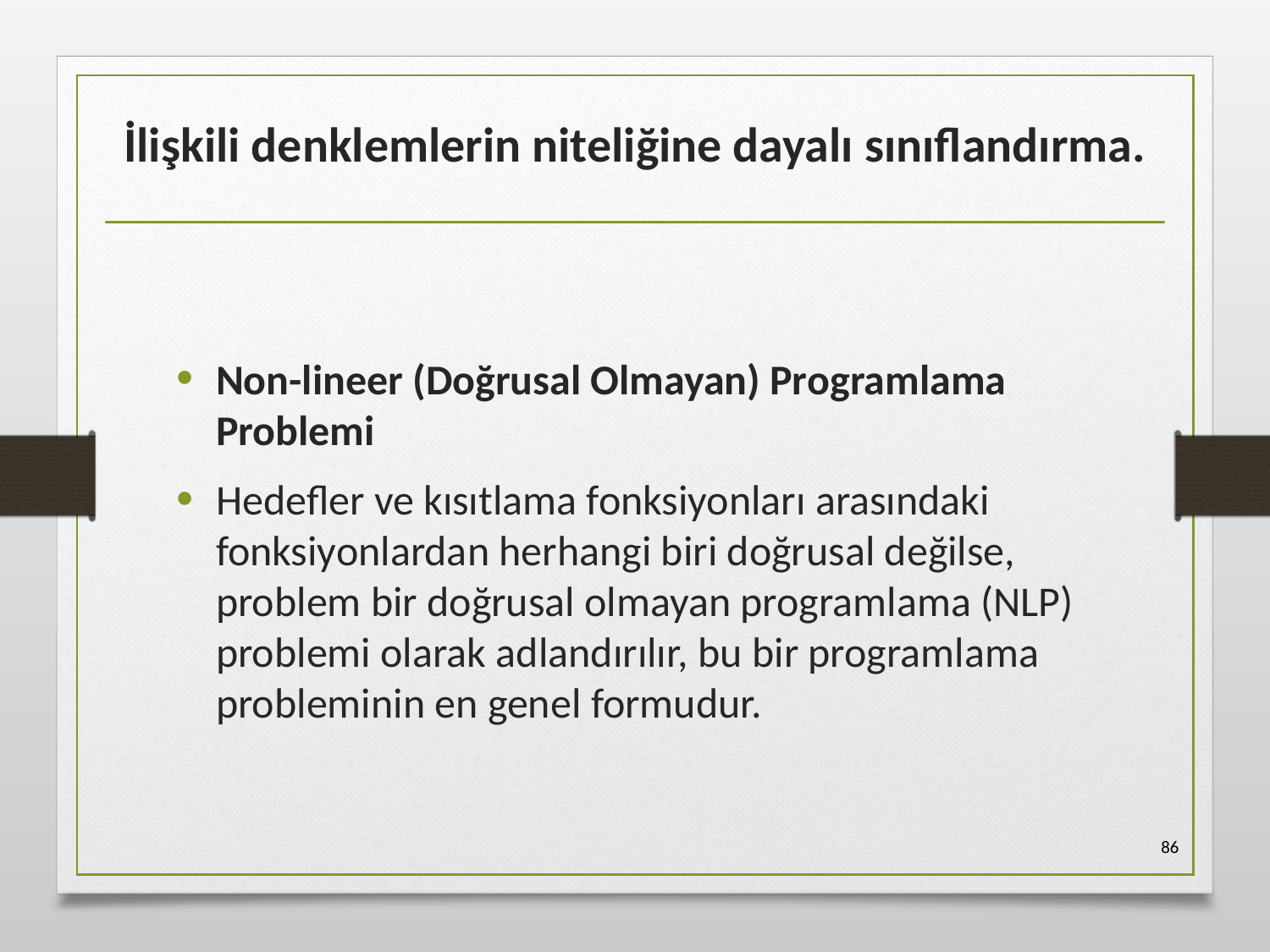

# İlişkili denklemlerin niteliğine dayalı sınıflandırma.
Non-lineer (Doğrusal Olmayan) Programlama Problemi
Hedefler ve kısıtlama fonksiyonları arasındaki fonksiyonlardan herhangi biri doğrusal değilse, problem bir doğrusal olmayan programlama (NLP) problemi olarak adlandırılır, bu bir programlama probleminin en genel formudur.
86